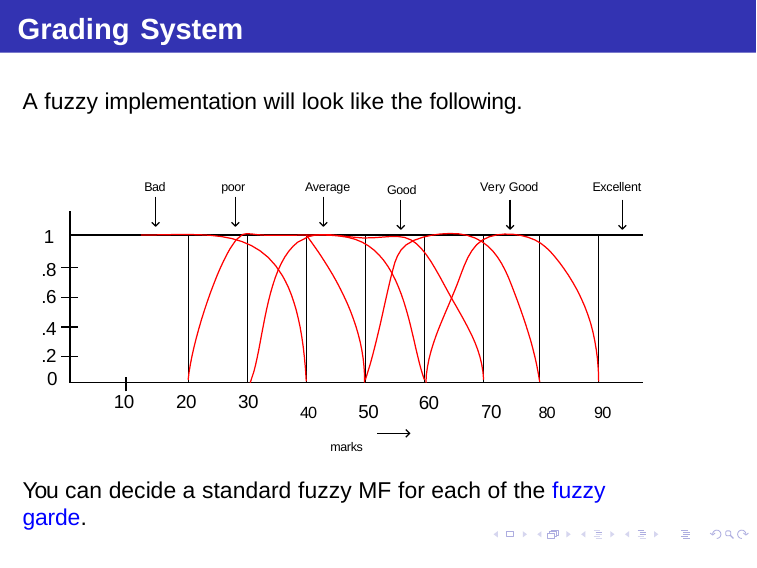

# Grading System
A fuzzy implementation will look like the following.
Bad
poor
Average
Very Good
Excellent
Good

1
.8
.6
.4
.2
0

10
20
30
40	50
marks
60
70	80	90

You can decide a standard fuzzy MF for each of the fuzzy garde.
Debasis Samanta (IIT Kharagpur)
Soft Computing Applications
07.01.2015
46 / 69